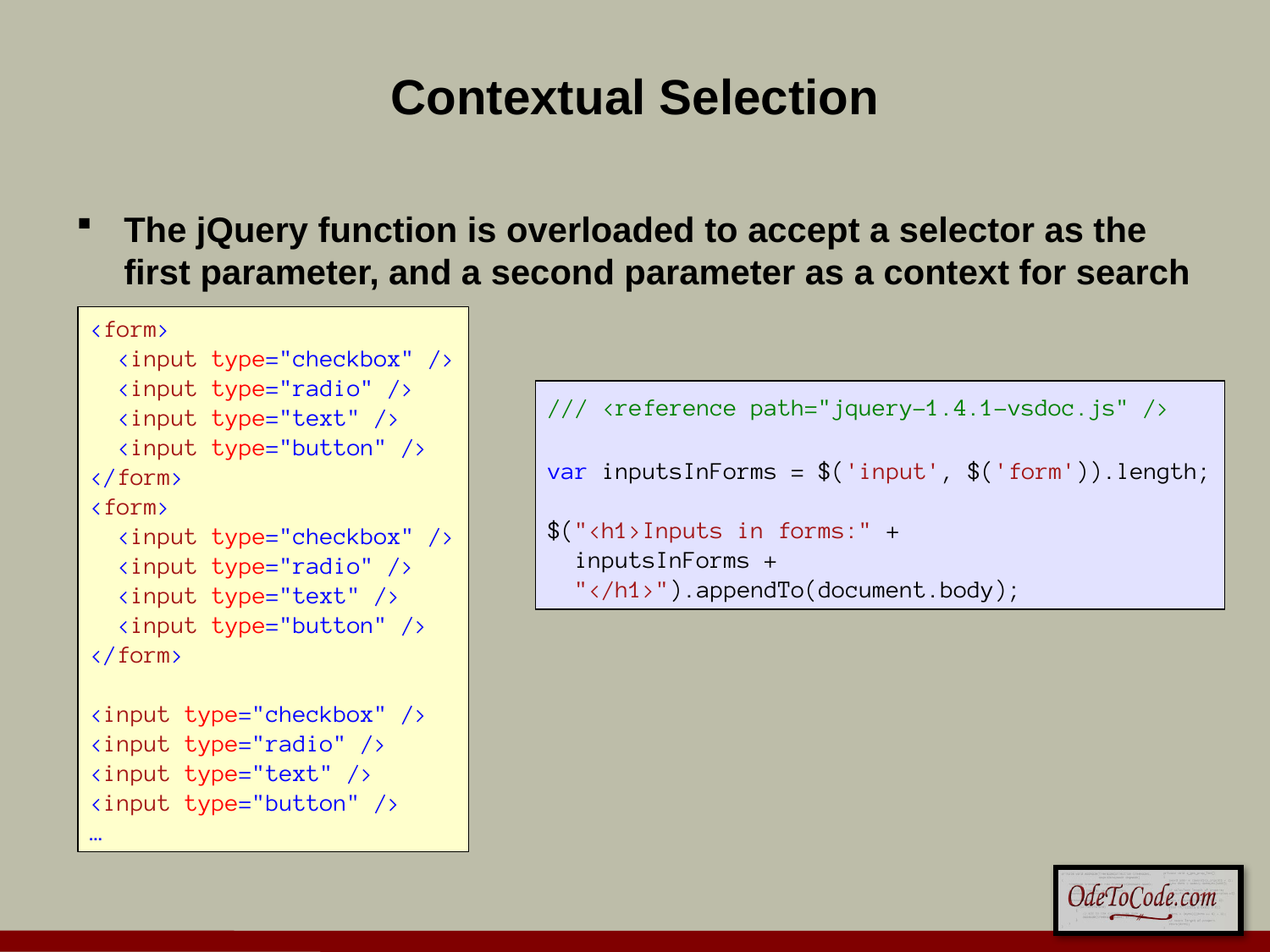

# Contextual Selection
The jQuery function is overloaded to accept a selector as the first parameter, and a second parameter as a context for search
<form>
  <input type="checkbox" />
  <input type="radio" />
  <input type="text" />
  <input type="button" />
</form>
<form>
  <input type="checkbox" />
  <input type="radio" />
  <input type="text" />
  <input type="button" />
</form>

<input type="checkbox" />
<input type="radio" />
<input type="text" />
<input type="button" />
…
/// <reference path="jquery-1.4.1-vsdoc.js" />

var inputsInForms = $('input', $('form')).length;

$("<h1>Inputs in forms:" +
  inputsInForms +
  "</h1>").appendTo(document.body);